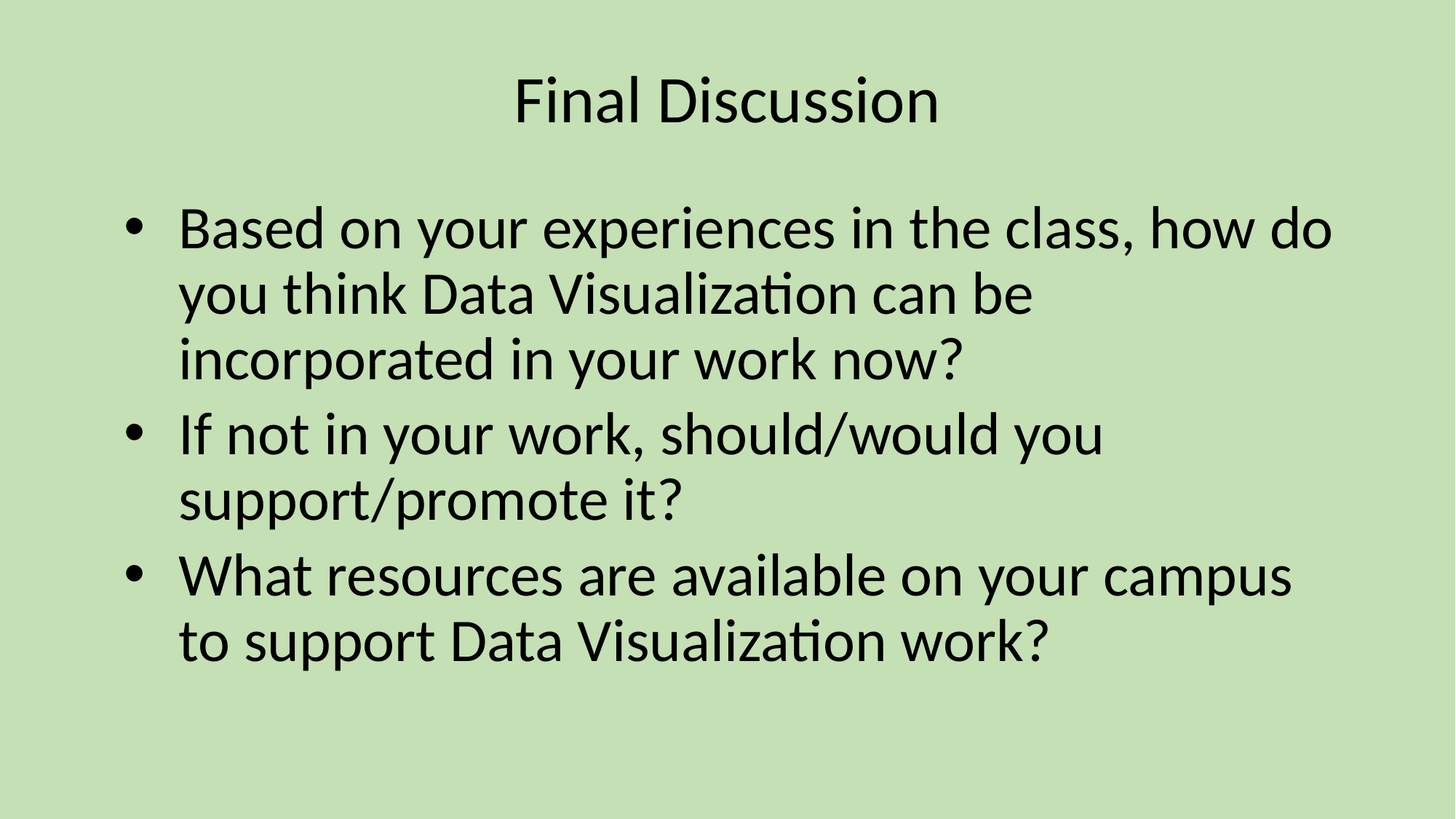

# Final Discussion
Based on your experiences in the class, how do you think Data Visualization can be incorporated in your work now?
If not in your work, should/would you support/promote it?
What resources are available on your campus to support Data Visualization work?